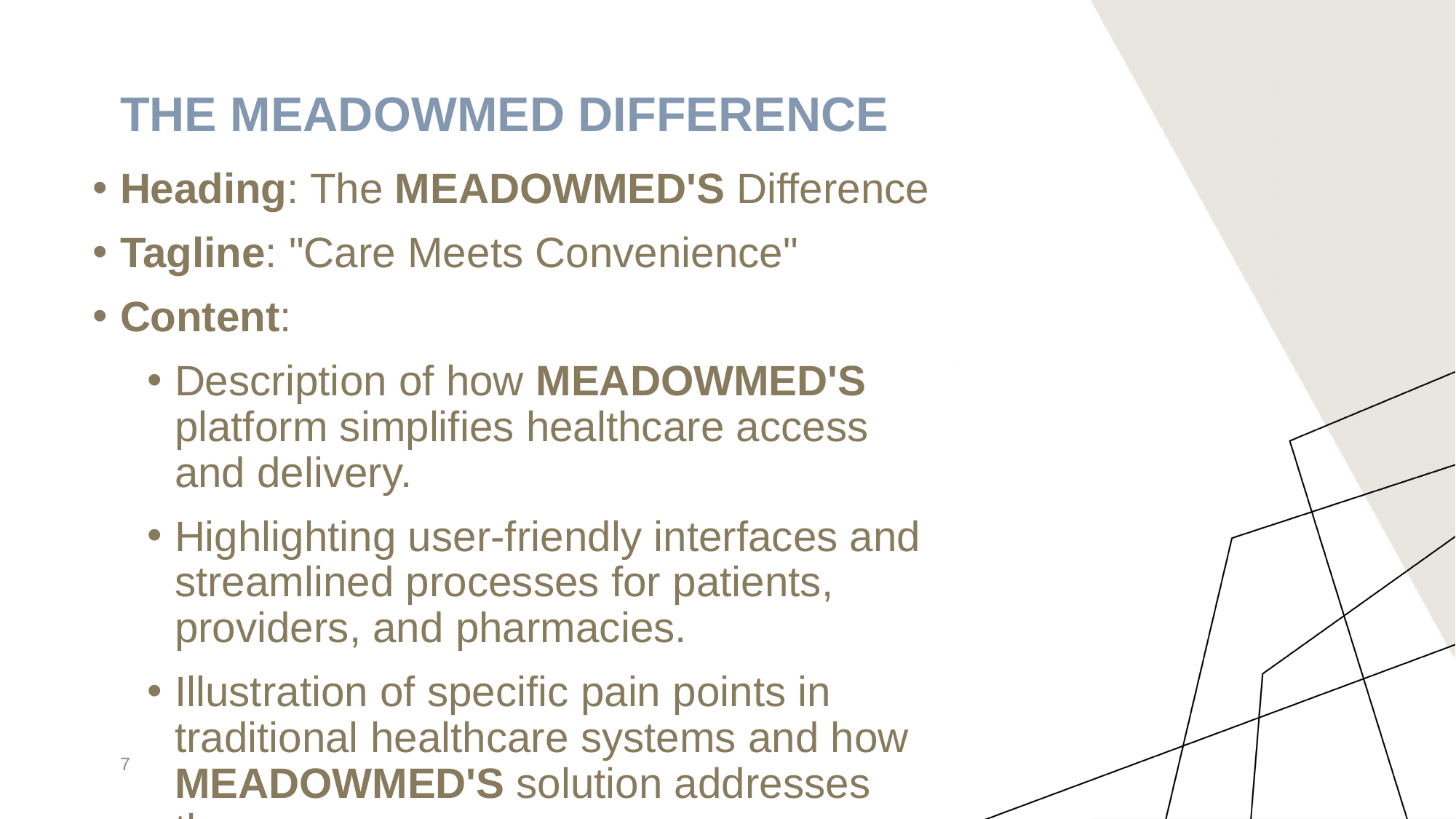

# The MEADOWMED Difference

Heading: The MEADOWMED'S Difference
Tagline: "Care Meets Convenience"
Content:
Description of how MEADOWMED'S platform simplifies healthcare access and delivery.
Highlighting user-friendly interfaces and streamlined processes for patients, providers, and pharmacies.
Illustration of specific pain points in traditional healthcare systems and how MEADOWMED'S solution addresses them.

7